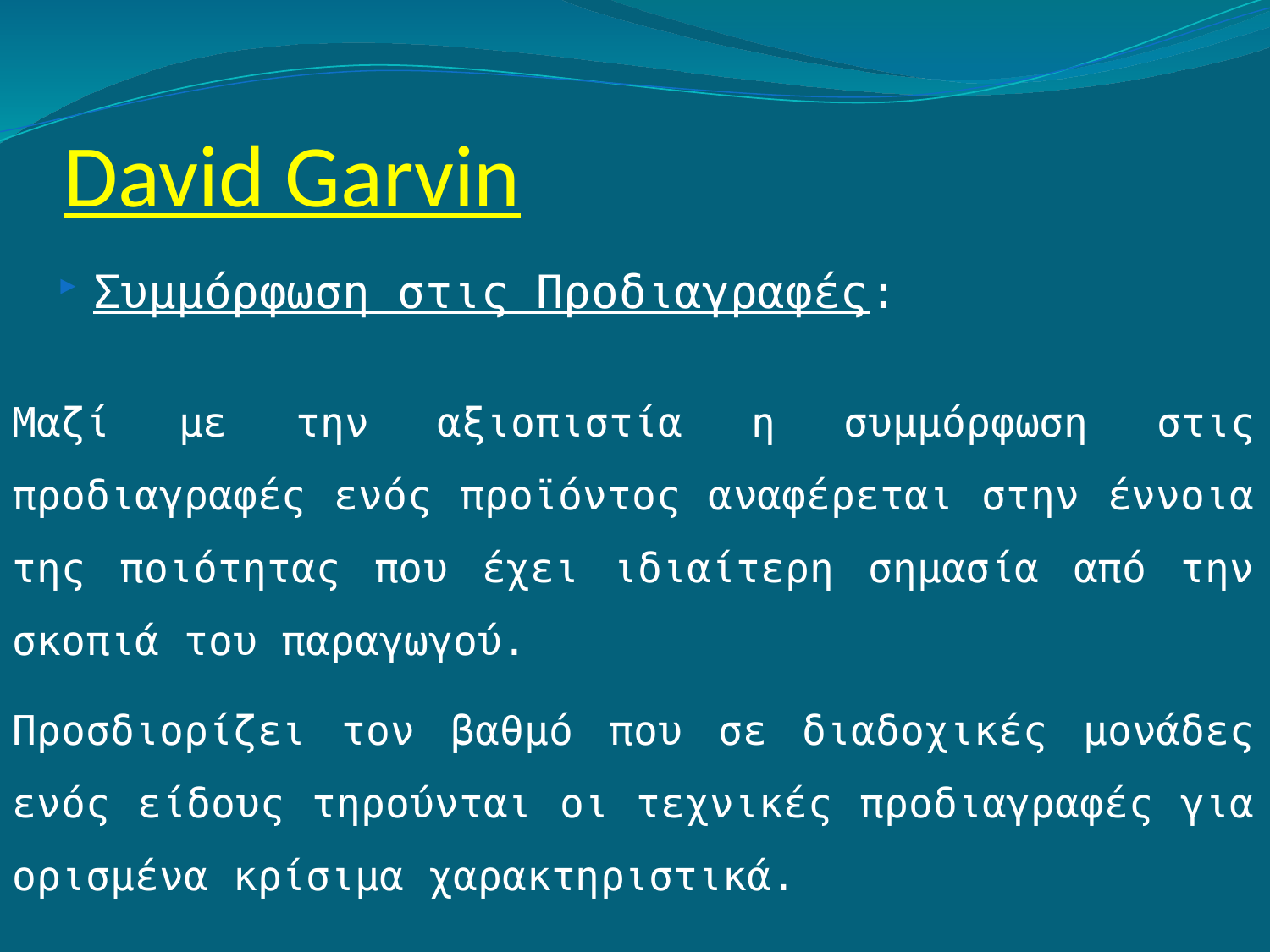

# David Garvin
Συμμόρφωση στις Προδιαγραφές:
Μαζί με την αξιοπιστία η συμμόρφωση στις προδιαγραφές ενός προϊόντος αναφέρεται στην έννοια της ποιότητας που έχει ιδιαίτερη σημασία από την σκοπιά του παραγωγού.
Προσδιορίζει τον βαθμό που σε διαδοχικές μονάδες ενός είδους τηρούνται οι τεχνικές προδιαγραφές για ορισμένα κρίσιμα χαρακτηριστικά.